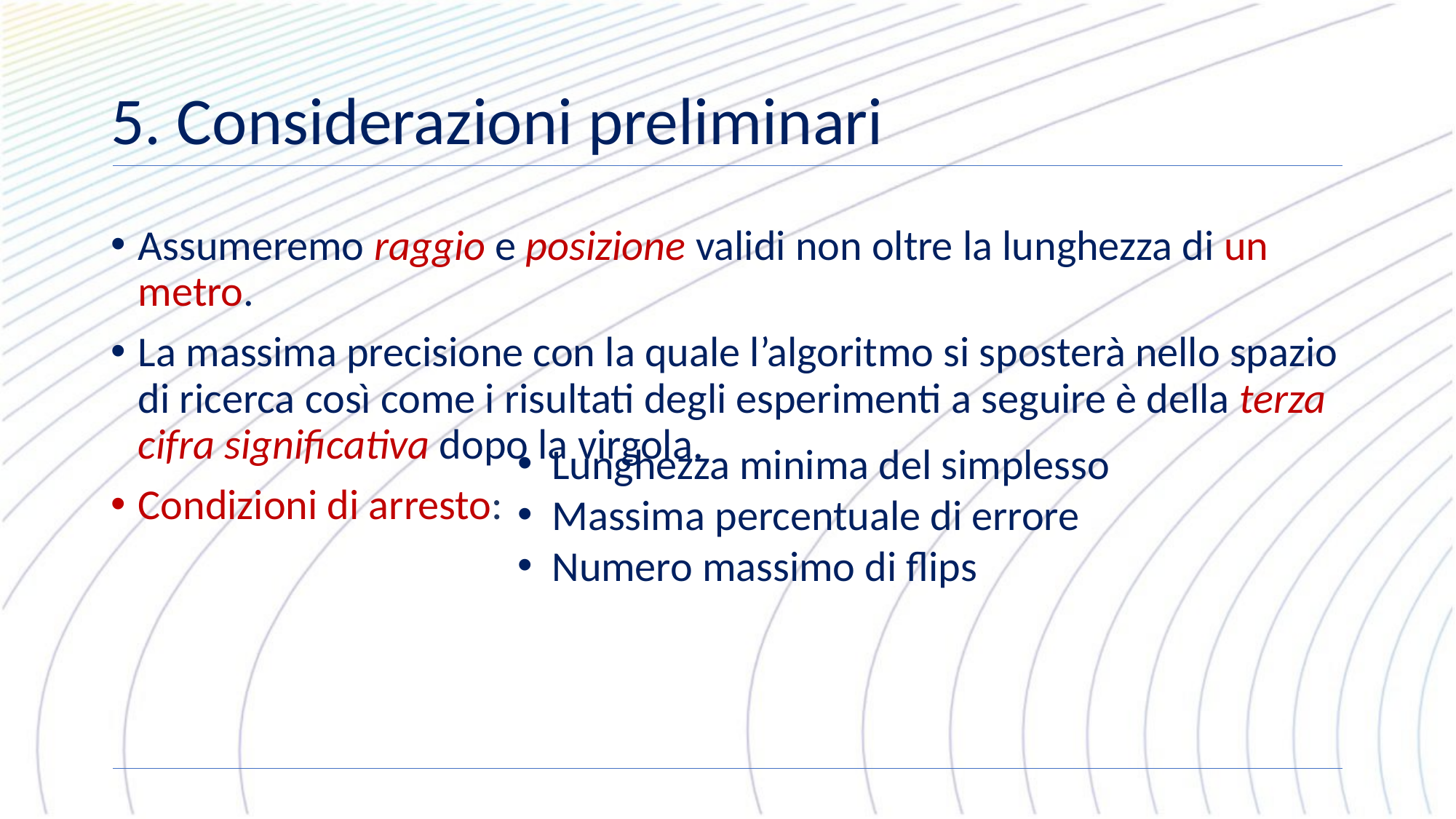

# 5. Considerazioni preliminari
Assumeremo raggio e posizione validi non oltre la lunghezza di un metro.
La massima precisione con la quale l’algoritmo si sposterà nello spazio di ricerca così come i risultati degli esperimenti a seguire è della terza cifra significativa dopo la virgola.
Condizioni di arresto:

Lunghezza minima del simplesso
Massima percentuale di errore
Numero massimo di flips